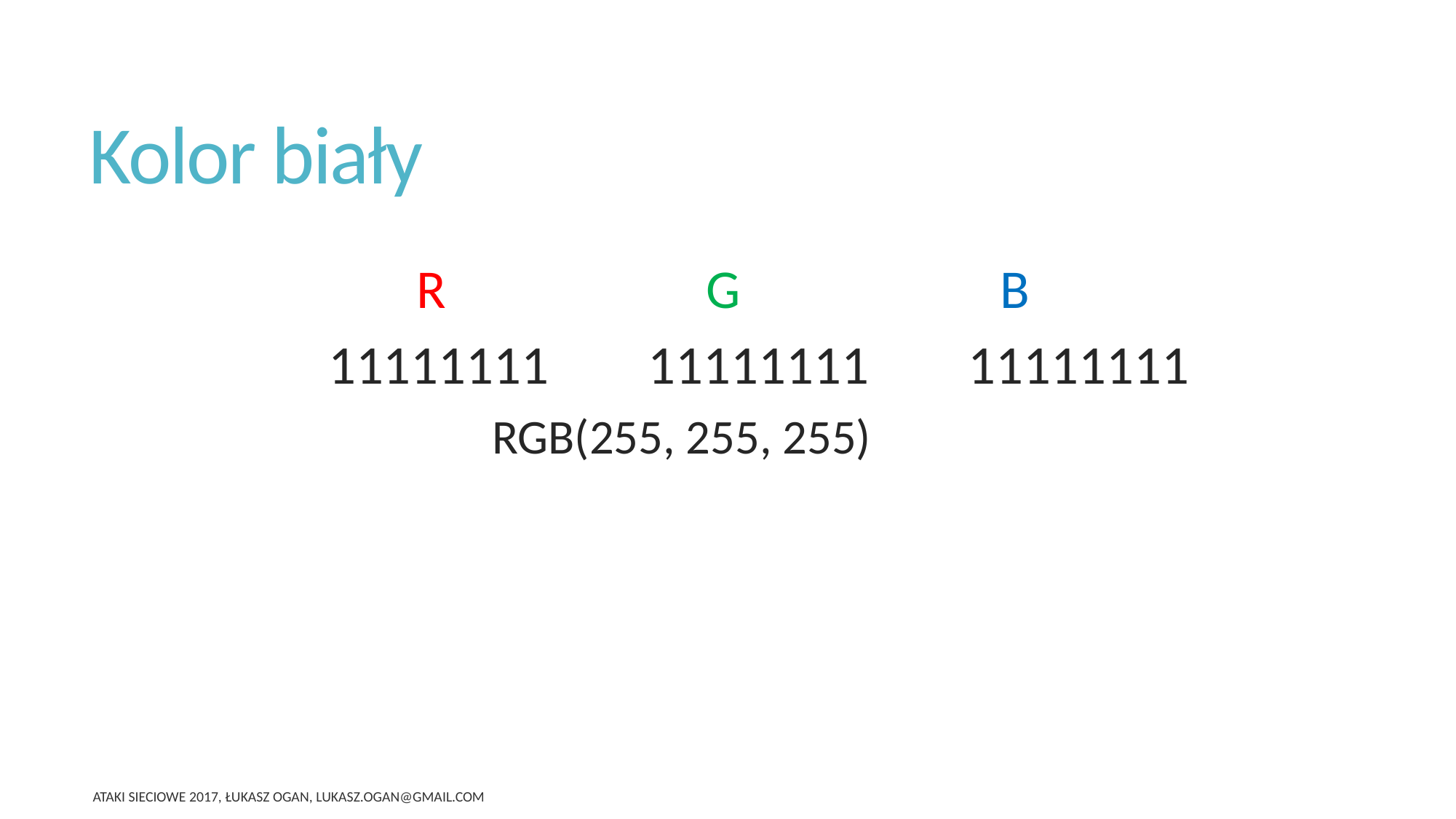

# Kolor biały
	                R                     G                     B
		11111111        11111111        11111111
			     RGB(255, 255, 255)

Ataki Sieciowe 2017, Łukasz Ogan, lukasz.ogan@gmail.com